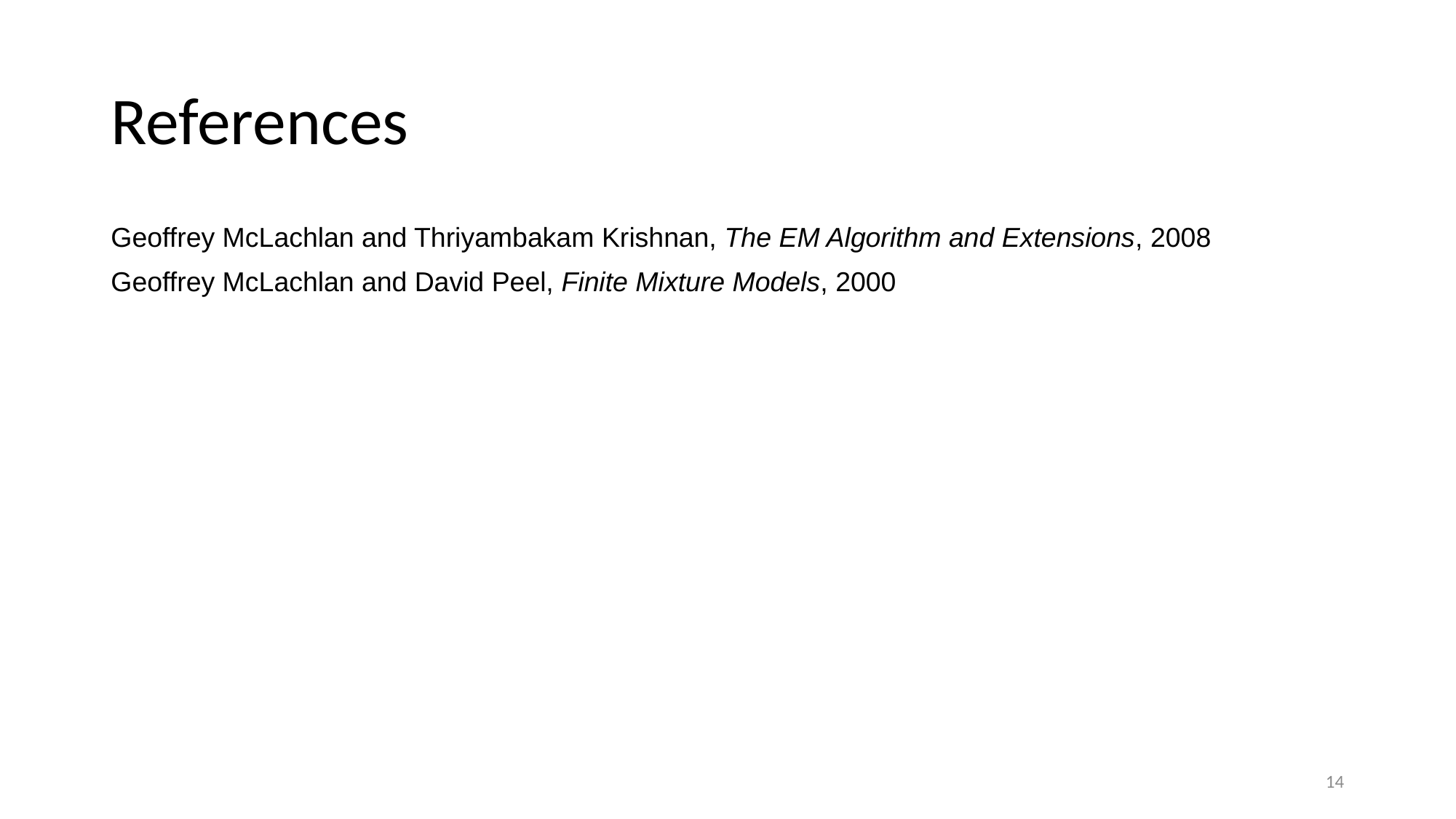

# References
Geoffrey McLachlan and Thriyambakam Krishnan, The EM Algorithm and Extensions, 2008
Geoffrey McLachlan and David Peel, Finite Mixture Models, 2000

14